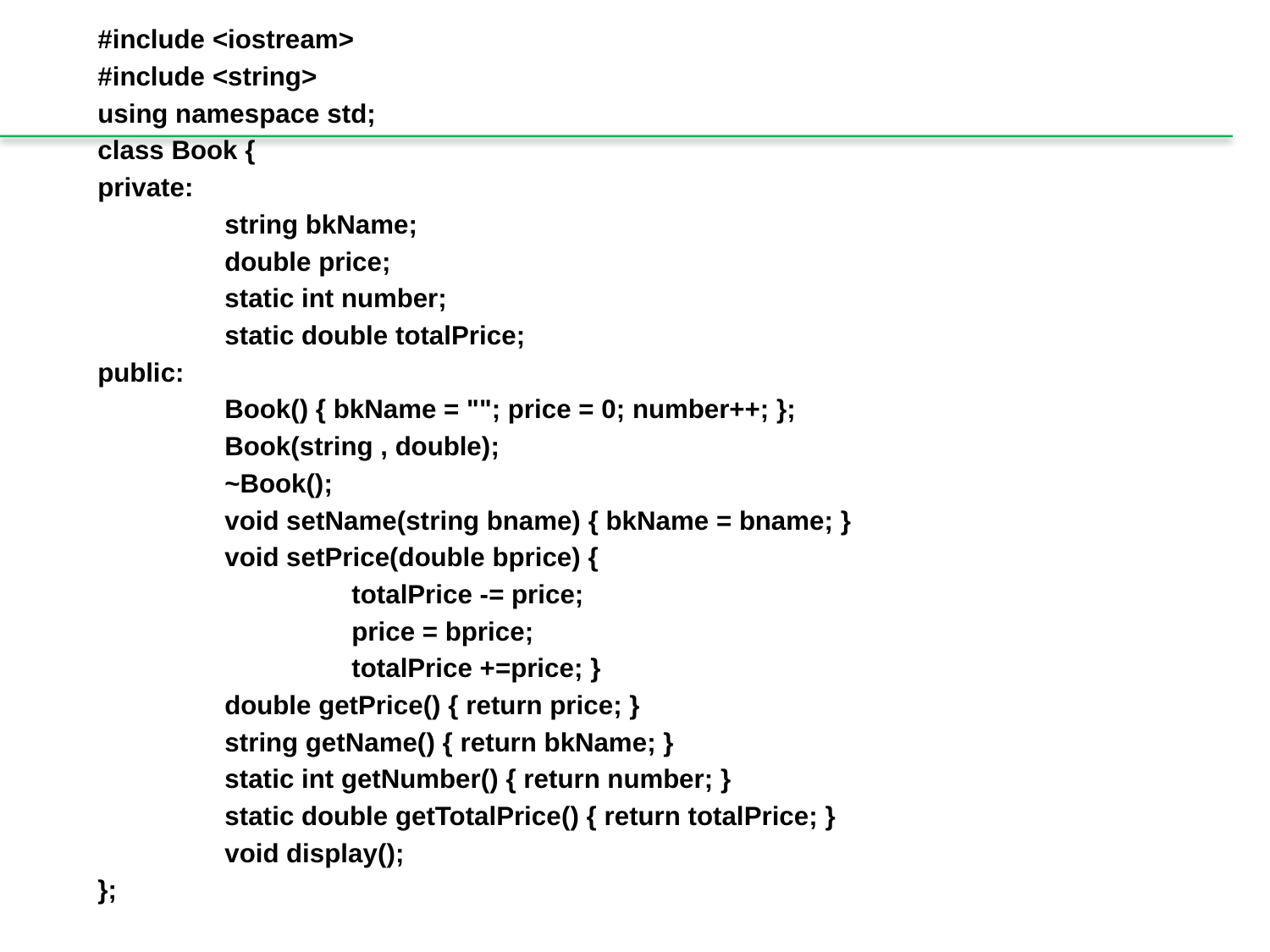

#include <iostream>
#include <string>
using namespace std;
class Book {
private:
	string bkName;
	double price;
	static int number;
	static double totalPrice;
public:
	Book() { bkName = ""; price = 0; number++; };
	Book(string , double);
	~Book();
	void setName(string bname) { bkName = bname; }
	void setPrice(double bprice) {
		totalPrice -= price;
		price = bprice;
		totalPrice +=price; }
	double getPrice() { return price; }
	string getName() { return bkName; }
	static int getNumber() { return number; }
	static double getTotalPrice() { return totalPrice; }
	void display();
};